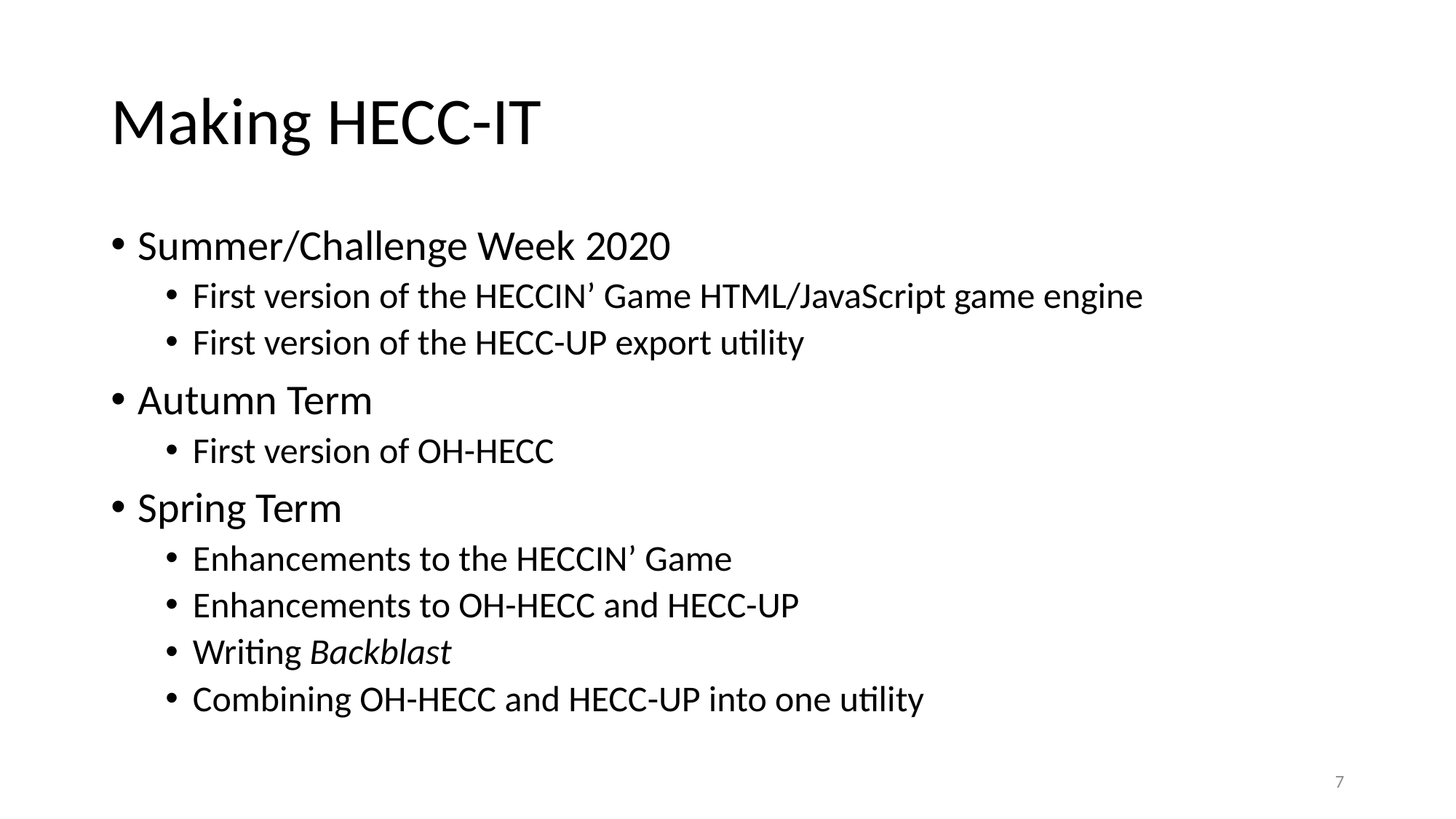

# Making HECC-IT
Summer/Challenge Week 2020
First version of the HECCIN’ Game HTML/JavaScript game engine
First version of the HECC-UP export utility
Autumn Term
First version of OH-HECC
Spring Term
Enhancements to the HECCIN’ Game
Enhancements to OH-HECC and HECC-UP
Writing Backblast
Combining OH-HECC and HECC-UP into one utility
7